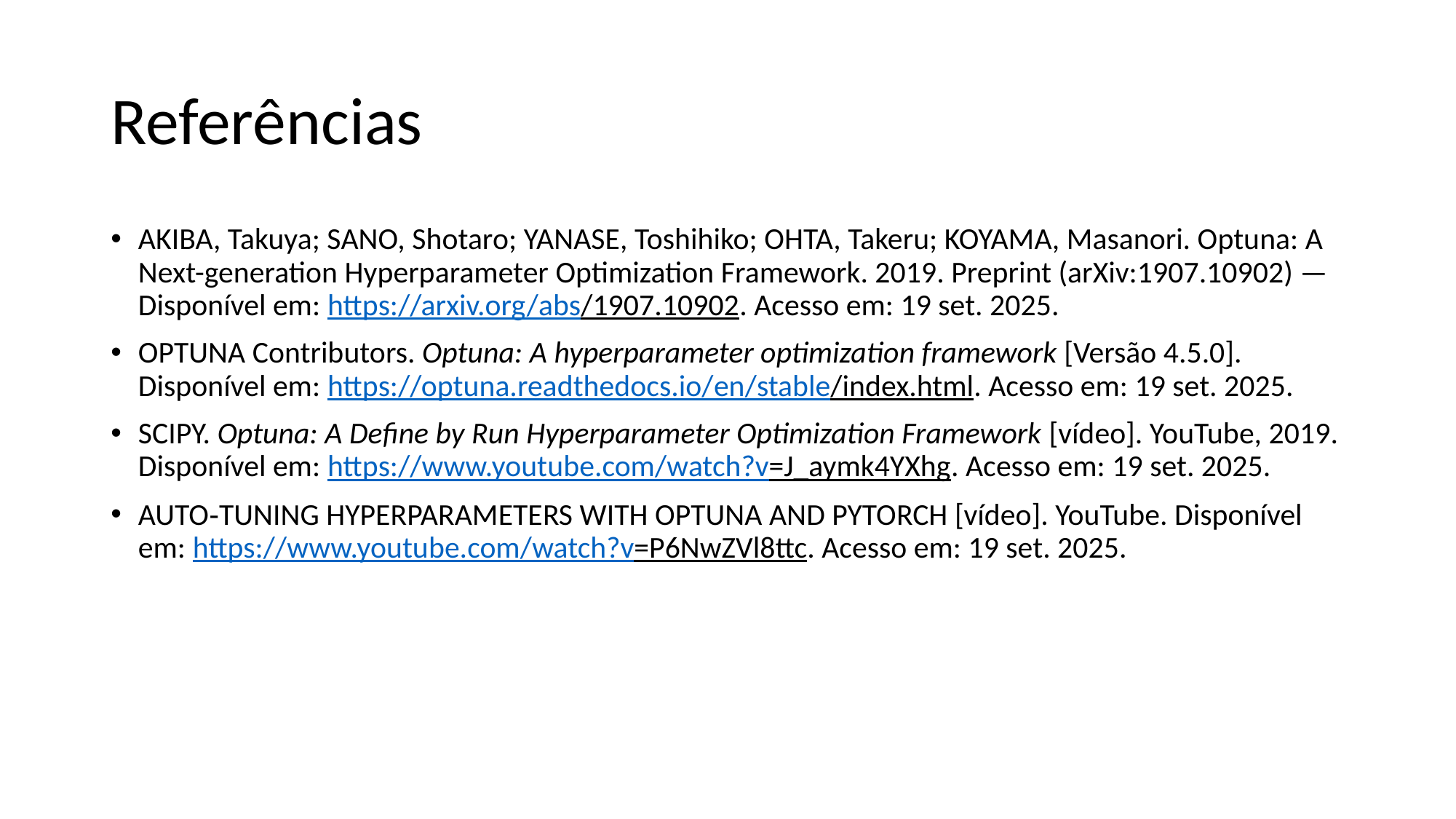

# Referências
AKIBA, Takuya; SANO, Shotaro; YANASE, Toshihiko; OHTA, Takeru; KOYAMA, Masanori. Optuna: A Next-generation Hyperparameter Optimization Framework. 2019. Preprint (arXiv:1907.10902) — Disponível em: https://arxiv.org/abs/1907.10902. Acesso em: 19 set. 2025.
OPTUNA Contributors. Optuna: A hyperparameter optimization framework [Versão 4.5.0]. Disponível em: https://optuna.readthedocs.io/en/stable/index.html. Acesso em: 19 set. 2025.
SCIPY. Optuna: A Define by Run Hyperparameter Optimization Framework [vídeo]. YouTube, 2019. Disponível em: https://www.youtube.com/watch?v=J_aymk4YXhg. Acesso em: 19 set. 2025.
AUTO‑TUNING HYPERPARAMETERS WITH OPTUNA AND PYTORCH [vídeo]. YouTube. Disponível em: https://www.youtube.com/watch?v=P6NwZVl8ttc. Acesso em: 19 set. 2025.